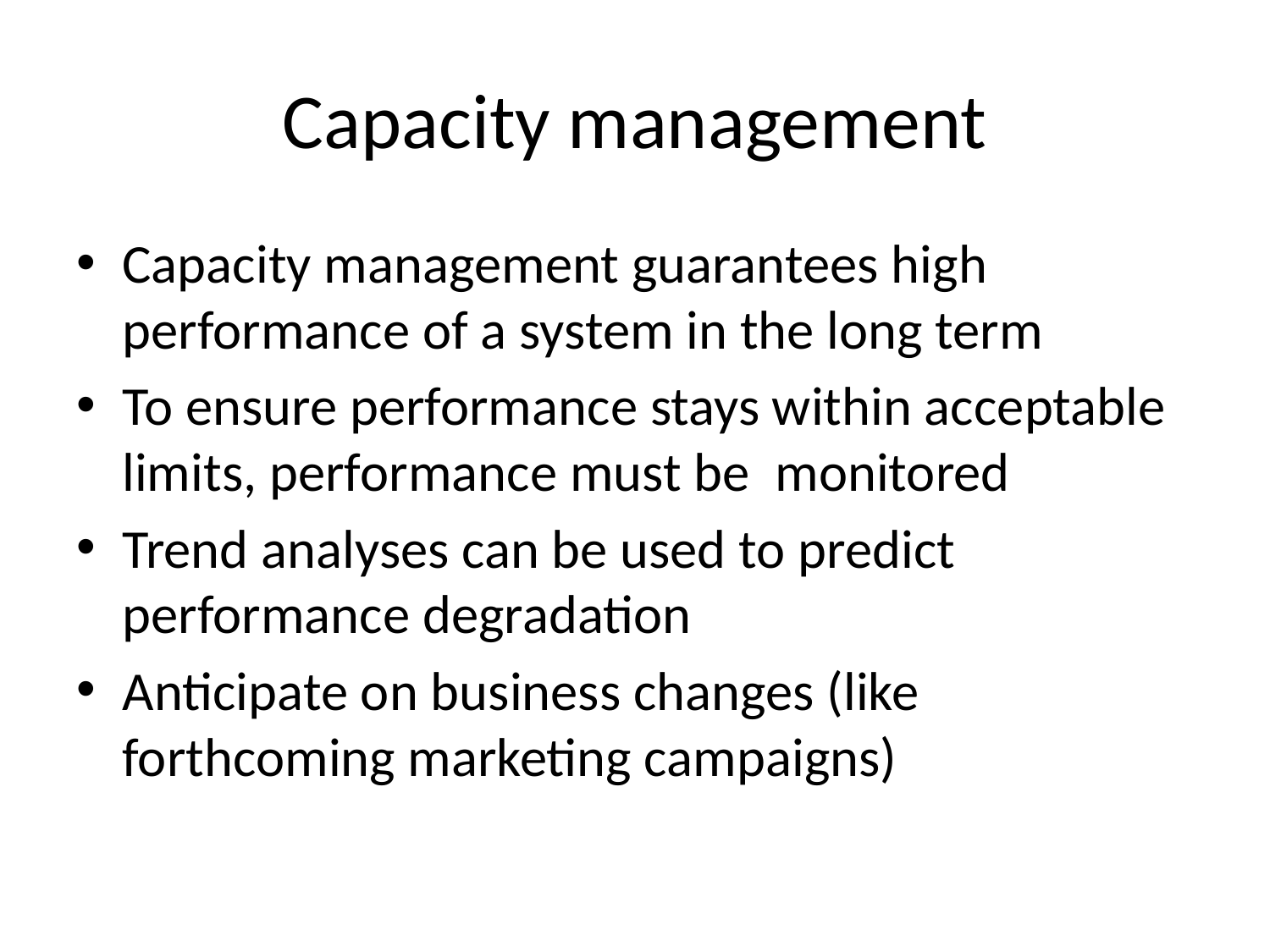

# Capacity management
Capacity management guarantees high performance of a system in the long term
To ensure performance stays within acceptable limits, performance must be  monitored
Trend analyses can be used to predict performance degradation
Anticipate on business changes (like forthcoming marketing campaigns)